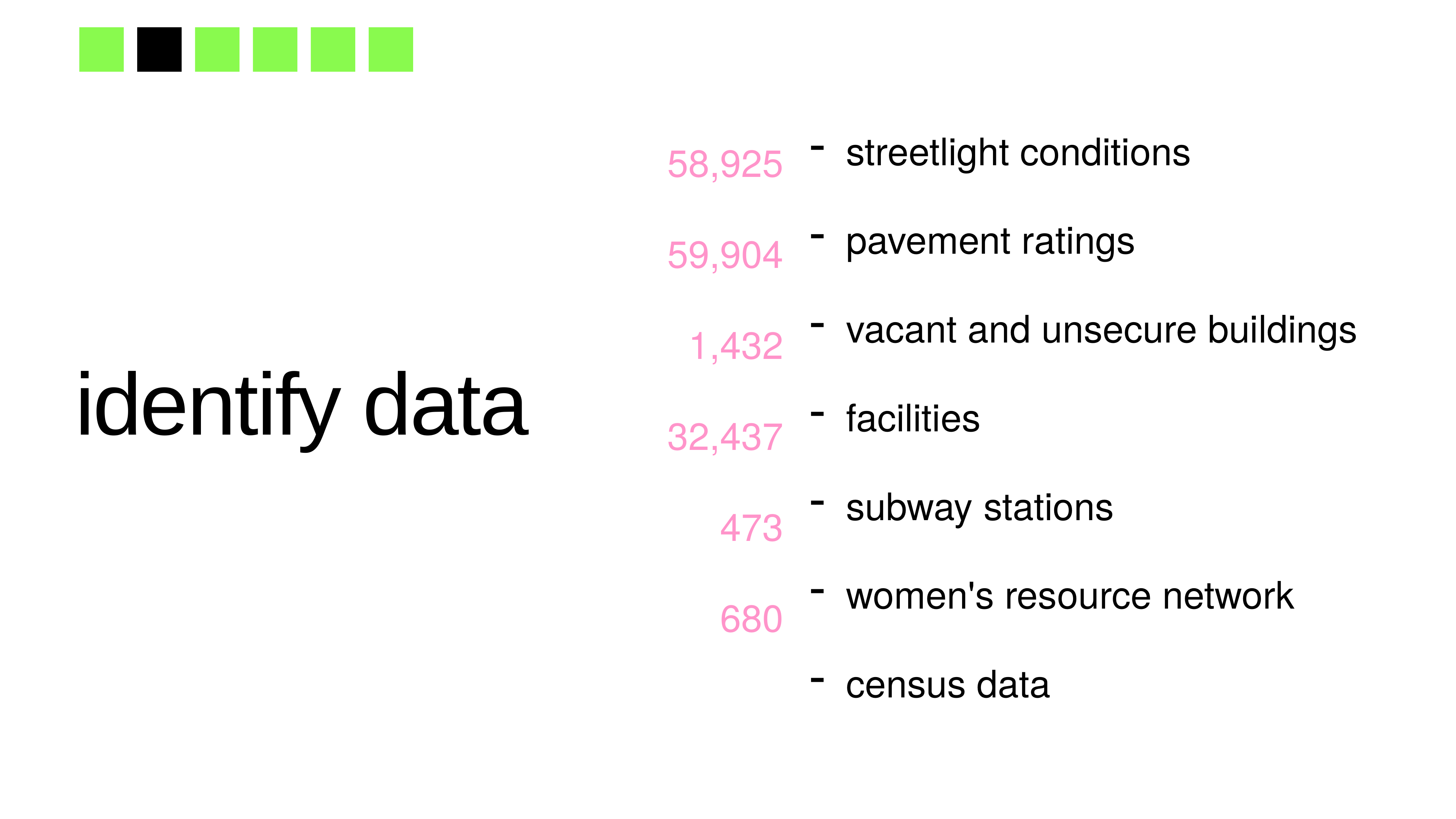

58,925
59,904
1,432
32,437
473
680
streetlight conditions
pavement ratings
vacant and unsecure buildings
facilities
subway stations
women's resource network
census data
identify data